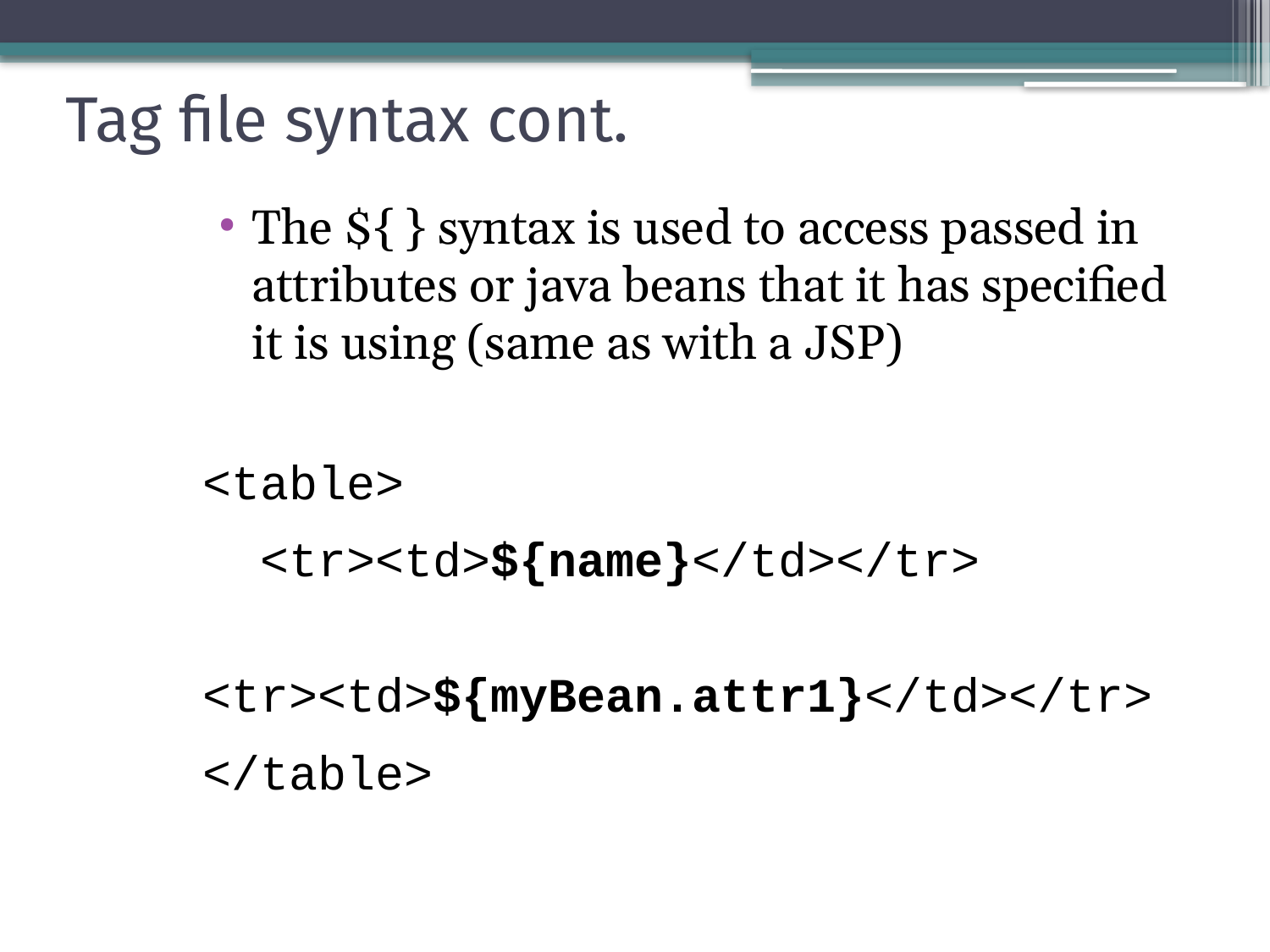

# Tag file syntax cont.
The ${ } syntax is used to access passed in attributes or java beans that it has specified it is using (same as with a JSP)

<table>
  <tr><td>${name}</td></tr>
  <tr><td>${myBean.attr1}</td></tr>
</table>